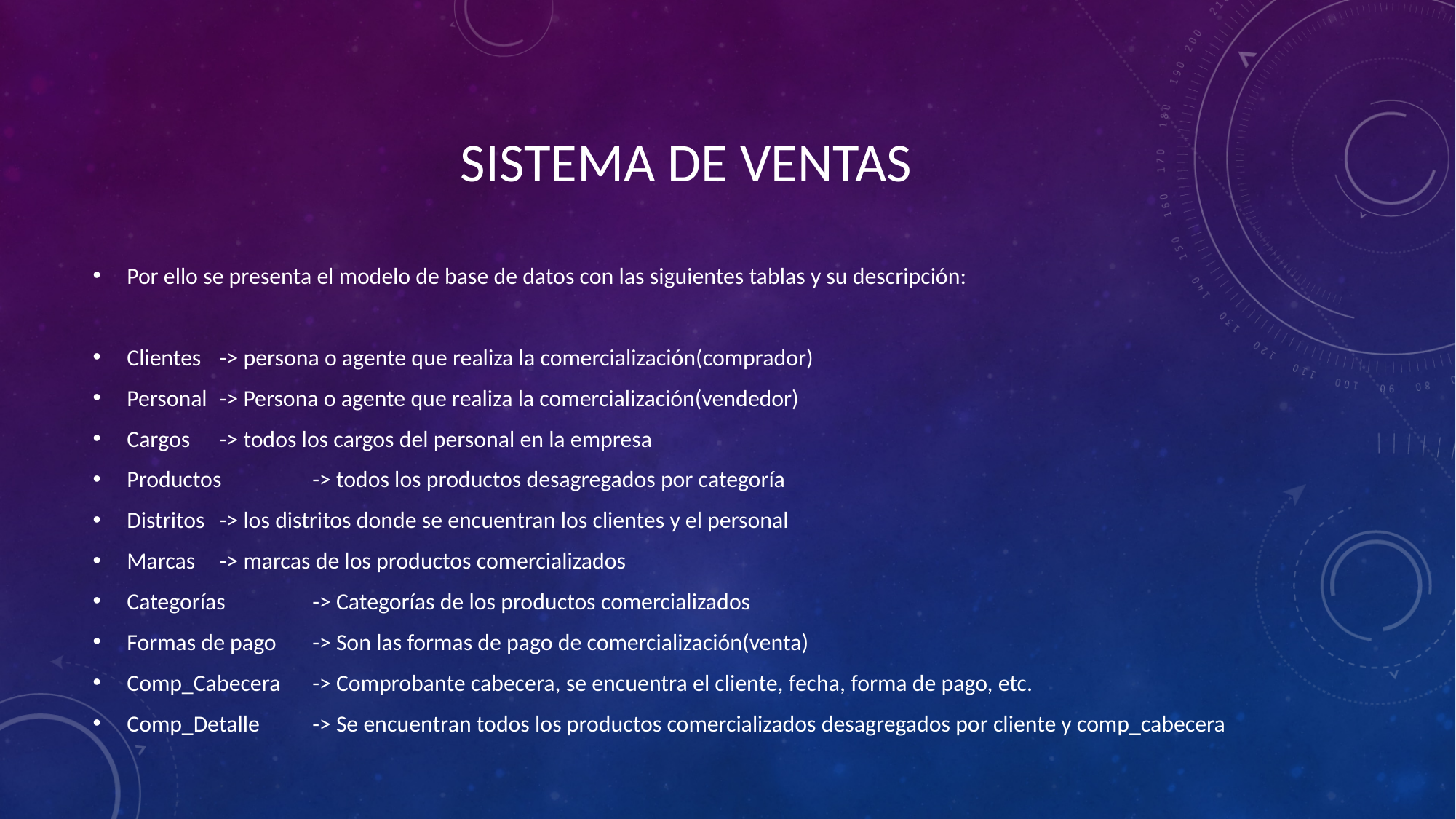

# SISTEMA DE VENTAS
Por ello se presenta el modelo de base de datos con las siguientes tablas y su descripción:

Clientes 	-> persona o agente que realiza la comercialización(comprador)
Personal 	-> Persona o agente que realiza la comercialización(vendedor)
Cargos 		-> todos los cargos del personal en la empresa
Productos 	-> todos los productos desagregados por categoría
Distritos 	-> los distritos donde se encuentran los clientes y el personal
Marcas 		-> marcas de los productos comercializados
Categorías 	-> Categorías de los productos comercializados
Formas de pago	-> Son las formas de pago de comercialización(venta)
Comp_Cabecera	-> Comprobante cabecera, se encuentra el cliente, fecha, forma de pago, etc.
Comp_Detalle 	-> Se encuentran todos los productos comercializados desagregados por cliente y comp_cabecera